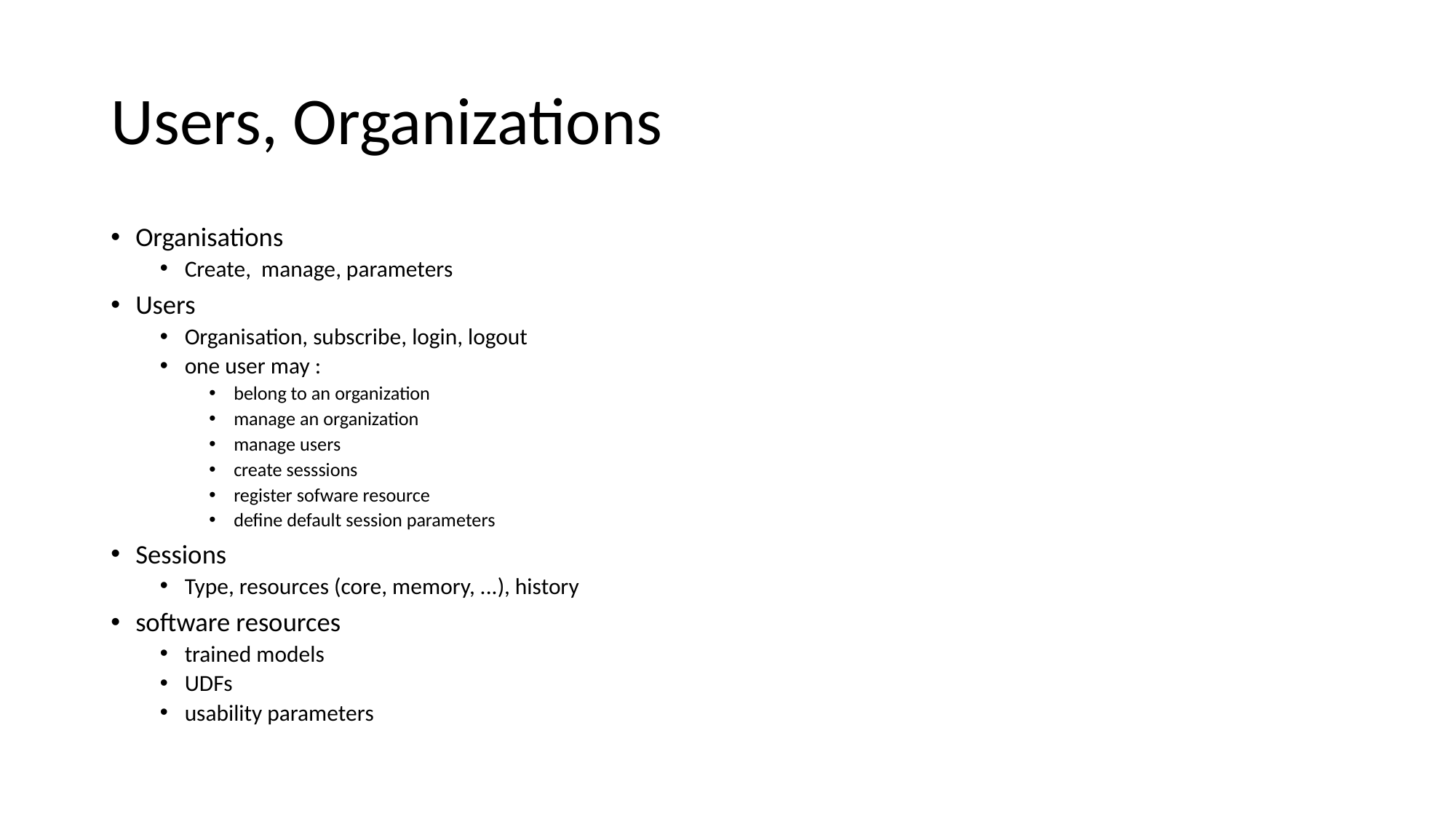

# Users, Organizations
Organisations
Create,  manage, parameters
Users
Organisation, subscribe, login, logout
one user may :
belong to an organization
manage an organization
manage users
create sesssions
register sofware resource
define default session parameters
Sessions
Type, resources (core, memory, ...), history
software resources
trained models
UDFs
usability parameters